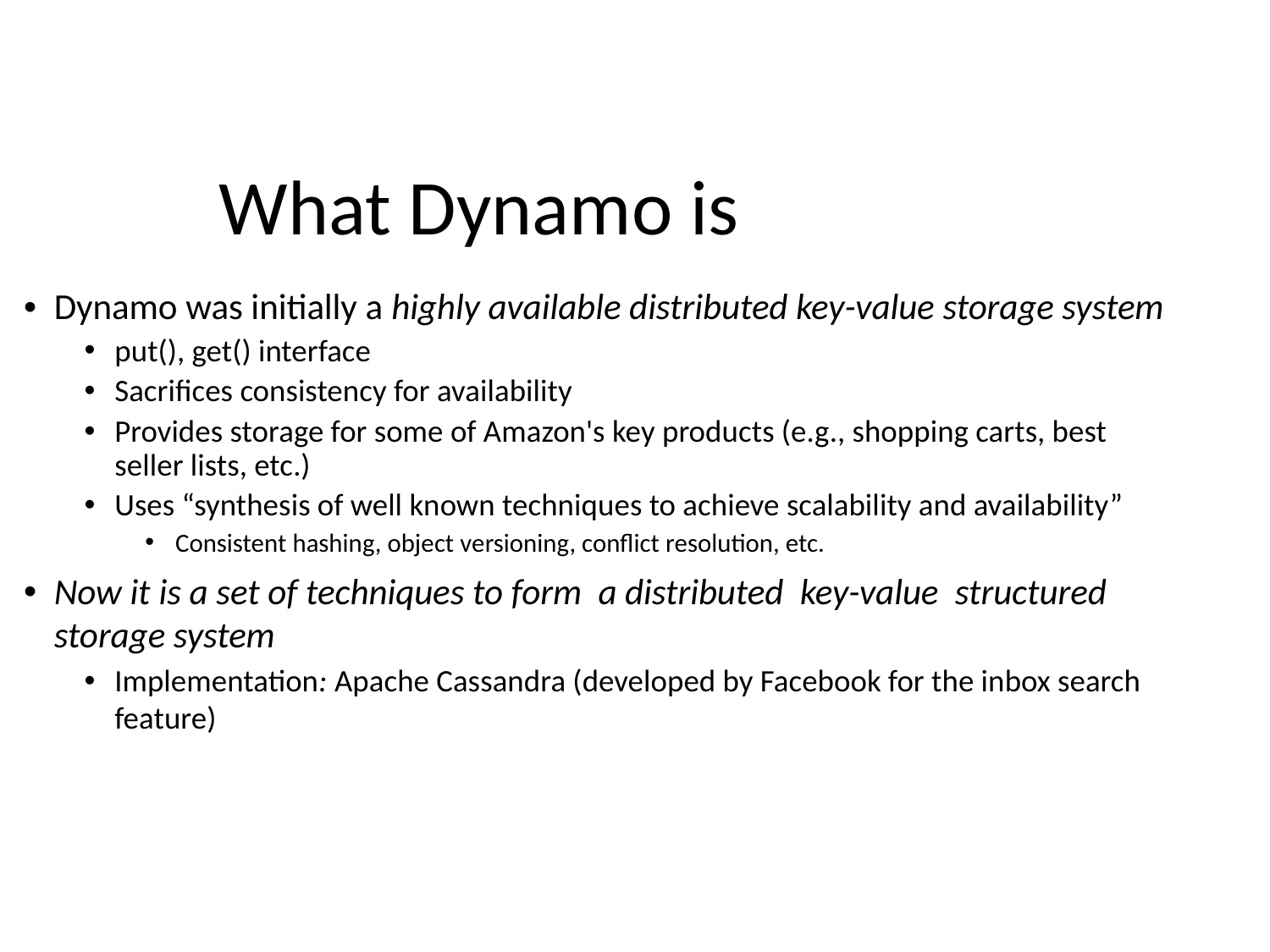

# What Dynamo is
Dynamo was initially a highly available distributed key-value storage system
put(), get() interface
Sacrifices consistency for availability
Provides storage for some of Amazon's key products (e.g., shopping carts, best seller lists, etc.)‏
Uses “synthesis of well known techniques to achieve scalability and availability”
Consistent hashing, object versioning, conflict resolution, etc.
Now it is a set of techniques to form  a distributed  key-value  structured storage system
Implementation: Apache Cassandra (developed by Facebook for the inbox search feature)